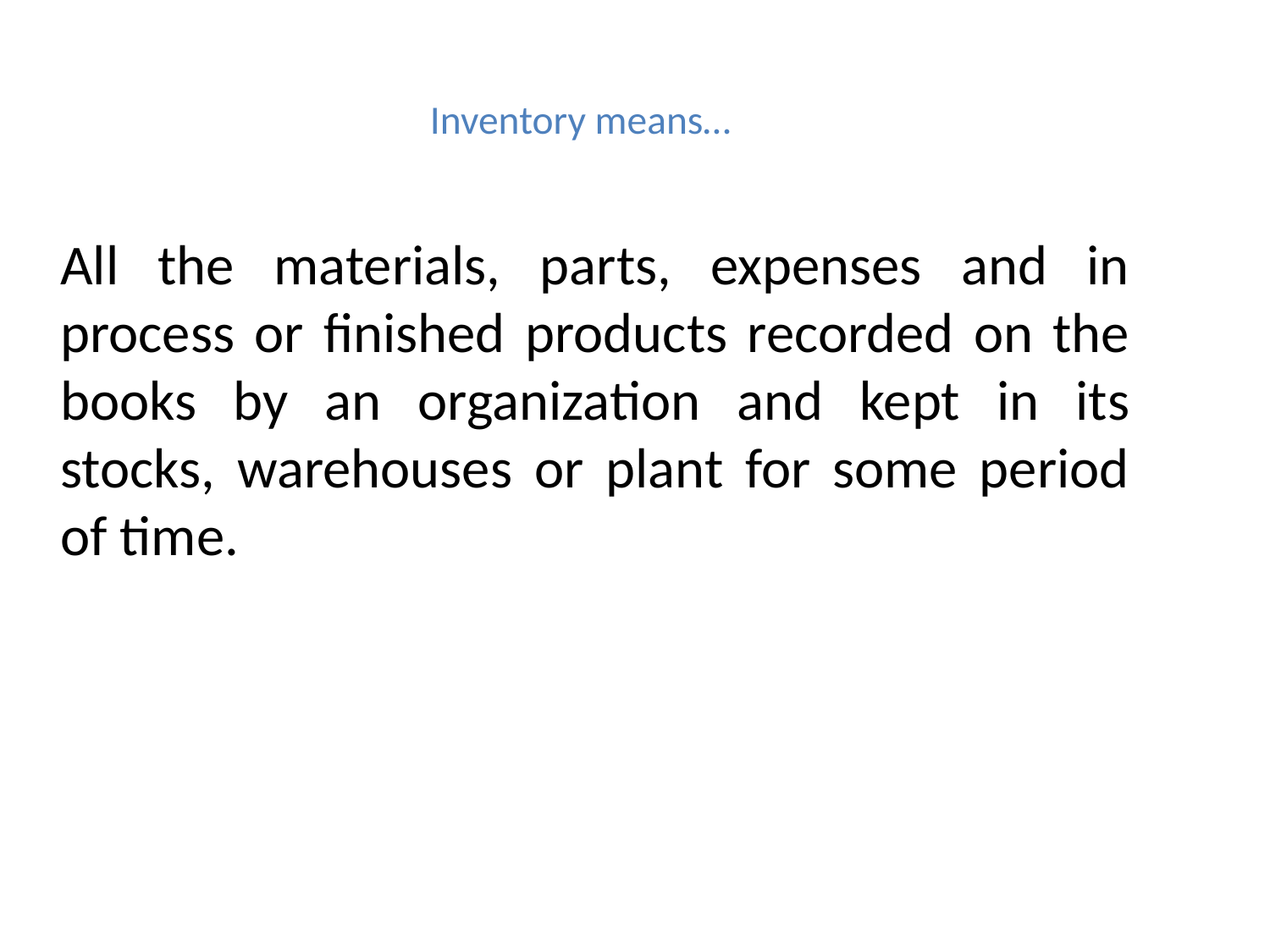

Inventory means…
	All the materials, parts, expenses and in process or finished products recorded on the books by an organization and kept in its stocks, warehouses or plant for some period of time.

2